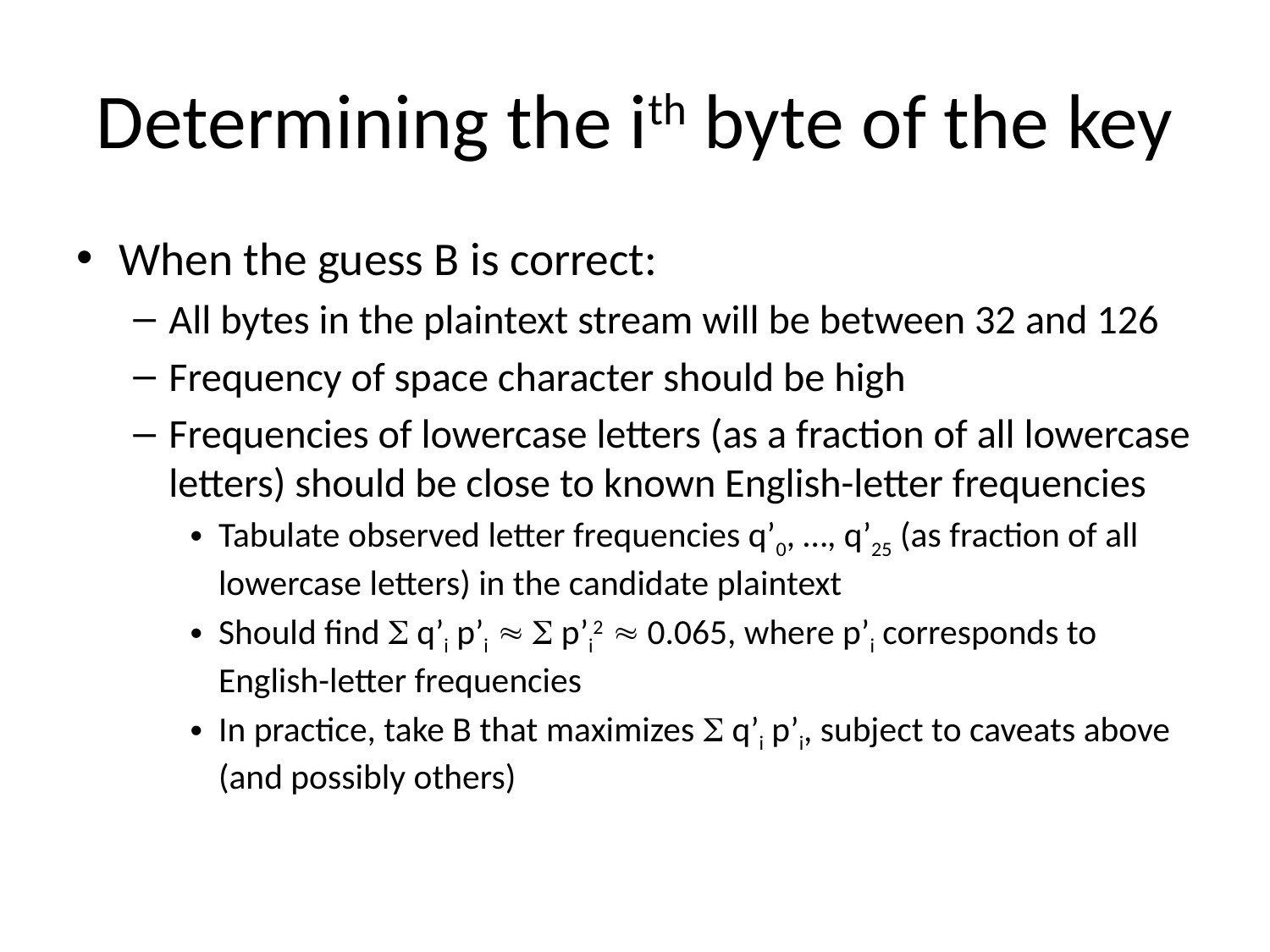

# Determining the ith byte of the key
When the guess B is correct:
All bytes in the plaintext stream will be between 32 and 126
Frequency of space character should be high
Frequencies of lowercase letters (as a fraction of all lowercase letters) should be close to known English-letter frequencies
Tabulate observed letter frequencies q’0, …, q’25 (as fraction of all lowercase letters) in the candidate plaintext
Should find Σ q’i p’i ≈ Σ p’i2 ≈ 0.065, where p’i corresponds to English-letter frequencies
In practice, take B that maximizes Σ q’i p’i, subject to caveats above (and possibly others)